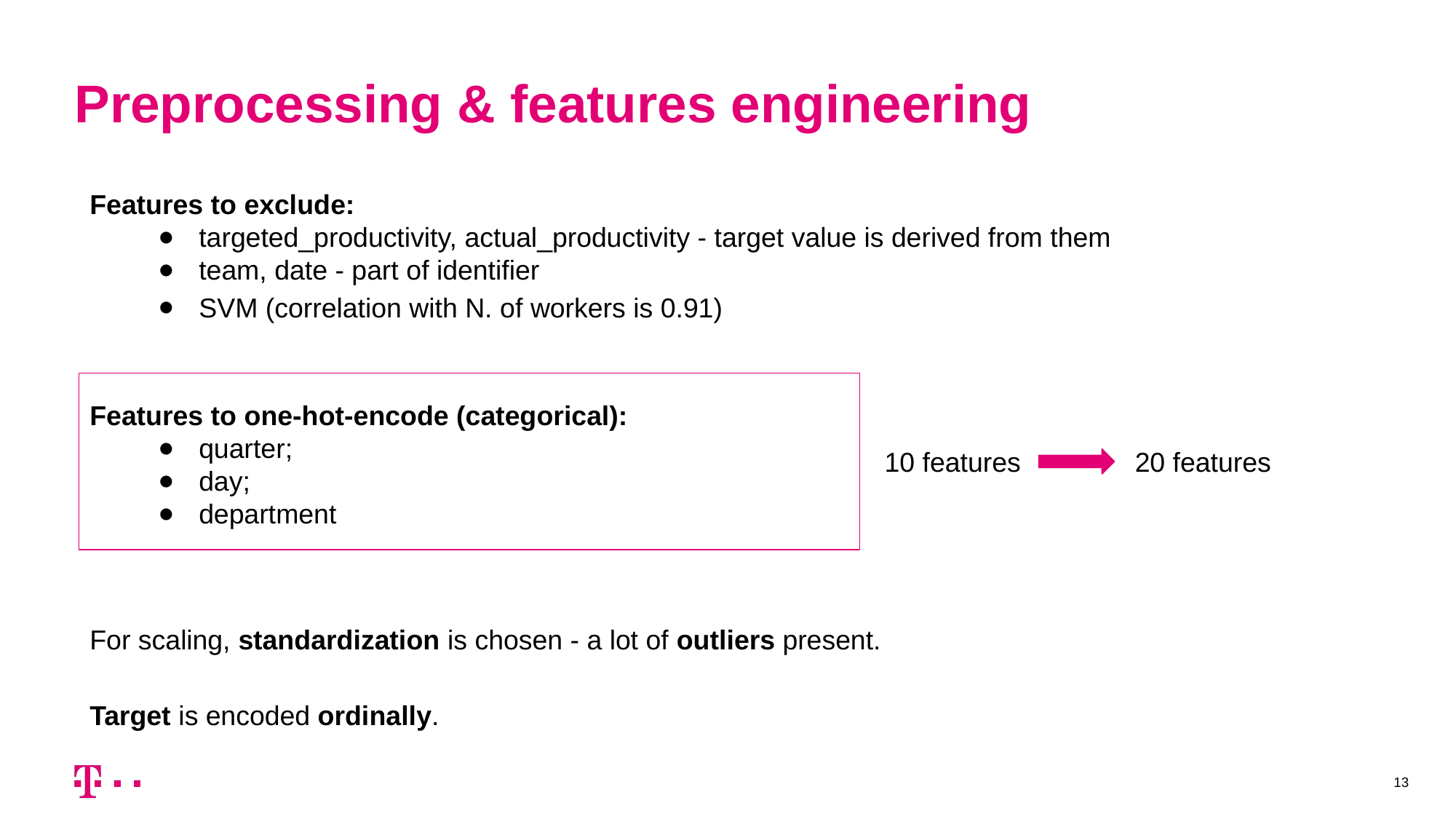

Preprocessing & features engineering
Features to exclude:
targeted_productivity, actual_productivity - target value is derived from them
team, date - part of identifier
SVM (correlation with N. of workers is 0.91)

Features to one-hot-encode (categorical):
quarter;
day;
department

For scaling, standardization is chosen - a lot of outliers present.

Target is encoded ordinally.

10 features
20 features

13